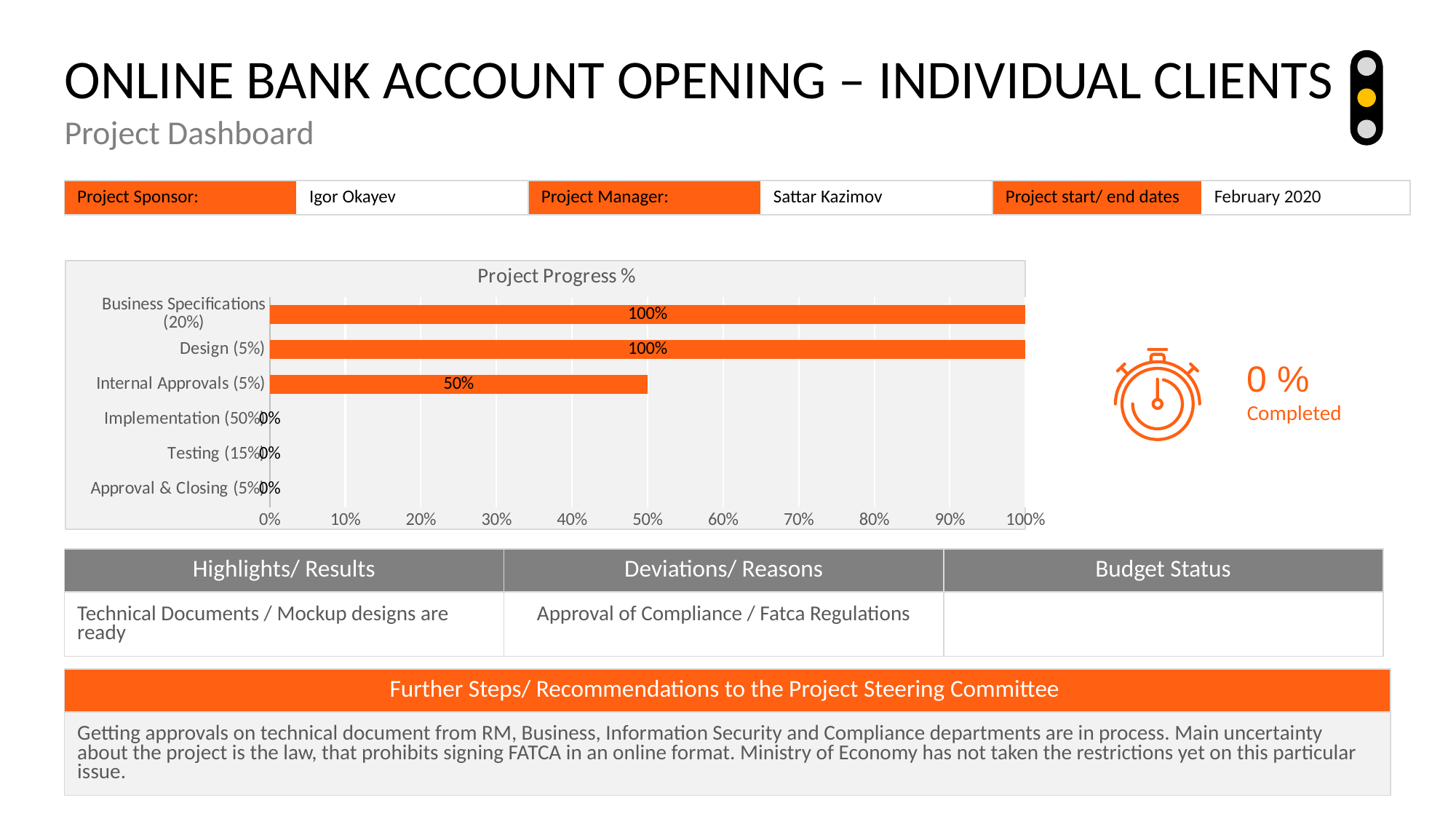

Online Bank Account Opening – Individual Clients

Project Dashboard
| Project Sponsor: | Igor Okayev | Project Manager: | Sattar Kazimov | Project start/ end dates | February 2020 |
| --- | --- | --- | --- | --- | --- |

### Chart: Project Progress %

| Category | Column2 | Column3 | Column4 |
|---|---|---|---|
| Approval & Closing (5%) | 0.0 | 0.0 | 7.0 |
| Testing (15%) | 0.0 | 0.0 | 10.0 |
| Implementation (50%) | 0.0 | 0.0 | 16.0 |
| Internal Approvals (5%) | 0.0 | 0.5 | 19.0 |
| Design (5%) | 0.0 | 1.0 | 21.0 |
| Business Specifications (20%) | 0.0 | 1.0 | 28.0 |

0 %
Completed
| Highlights/ Results | Deviations/ Reasons | Budget Status |
| --- | --- | --- |
| Technical Documents / Mockup designs are ready | Approval of Compliance / Fatca Regulations |  |
| Further Steps/ Recommendations to the Project Steering Committee |
| --- |
| Getting approvals on technical document from RM, Business, Information Security and Compliance departments are in process. Main uncertainty about the project is the law, that prohibits signing FATCA in an online format. Ministry of Economy has not taken the restrictions yet on this particular issue. |